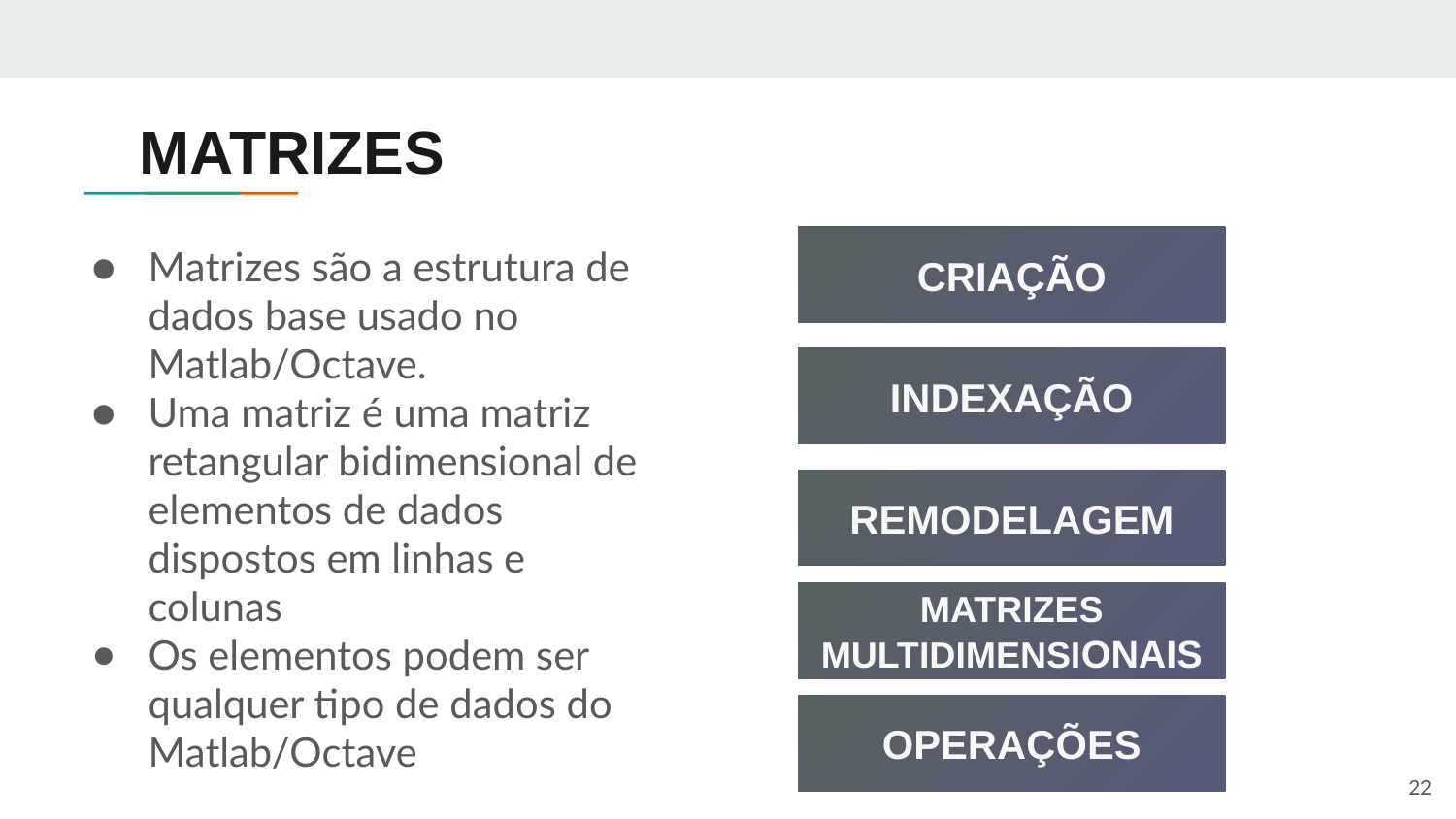

# MATRIZES
Matrizes são a estrutura de dados base usado no Matlab/Octave.
Uma matriz é uma matriz retangular bidimensional de elementos de dados dispostos em linhas e colunas
Os elementos podem ser qualquer tipo de dados do Matlab/Octave
CRIAÇÃO
INDEXAÇÃO
REMODELAGEM
MATRIZES MULTIDIMENSIONAIS
OPERAÇÕES
22